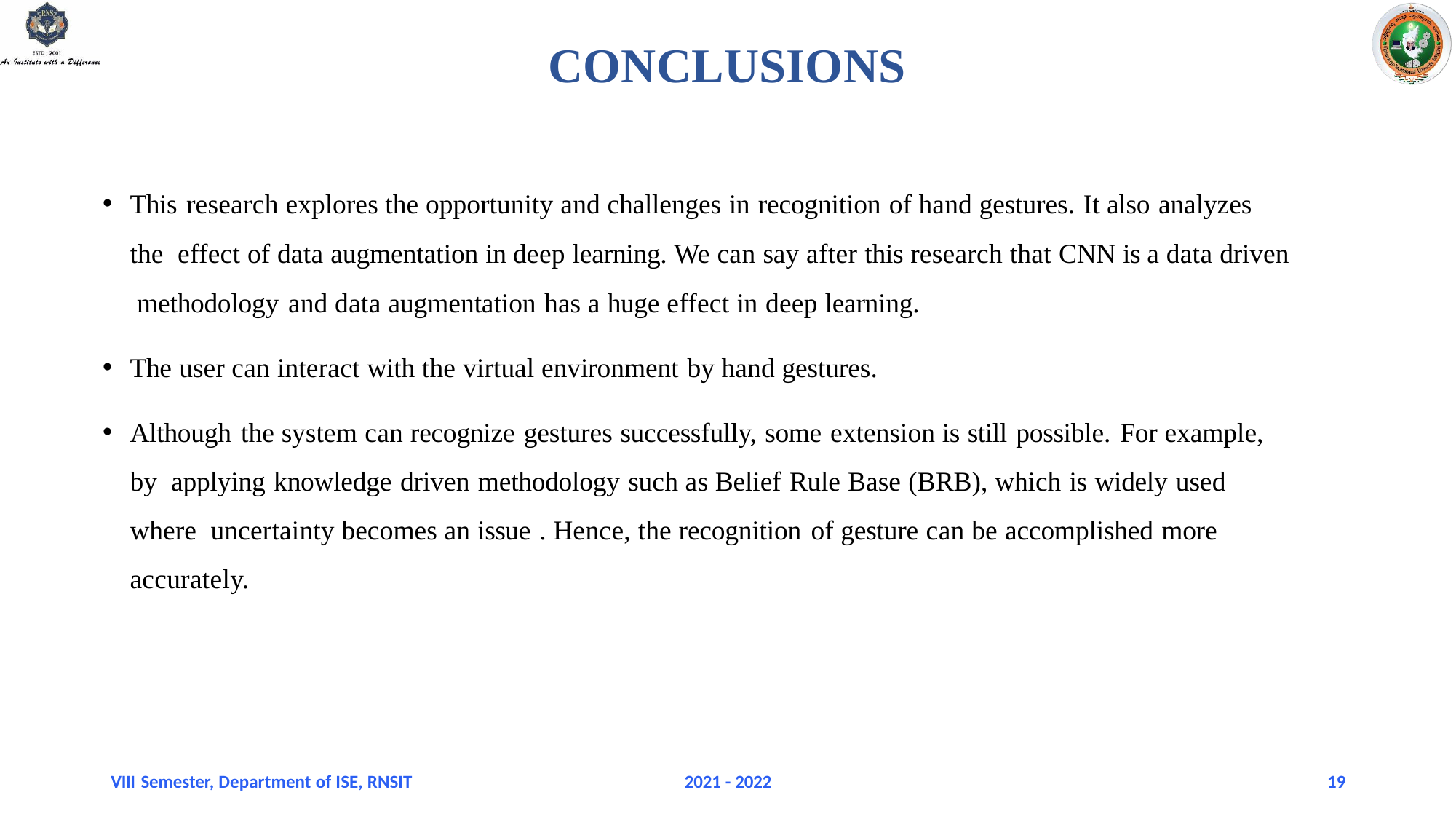

# CONCLUSIONS
This research explores the opportunity and challenges in recognition of hand gestures. It also analyzes the  effect of data augmentation in deep learning. We can say after this research that CNN is a data driven  methodology and data augmentation has a huge effect in deep learning.

The user can interact with the virtual environment by hand gestures.
Although the system can recognize gestures successfully, some extension is still possible. For example, by  applying knowledge driven methodology such as Belief Rule Base (BRB), which is widely used where  uncertainty becomes an issue . Hence, the recognition of gesture can be accomplished more accurately.
VIII Semester, Department of ISE, RNSIT
2021 - 2022
19